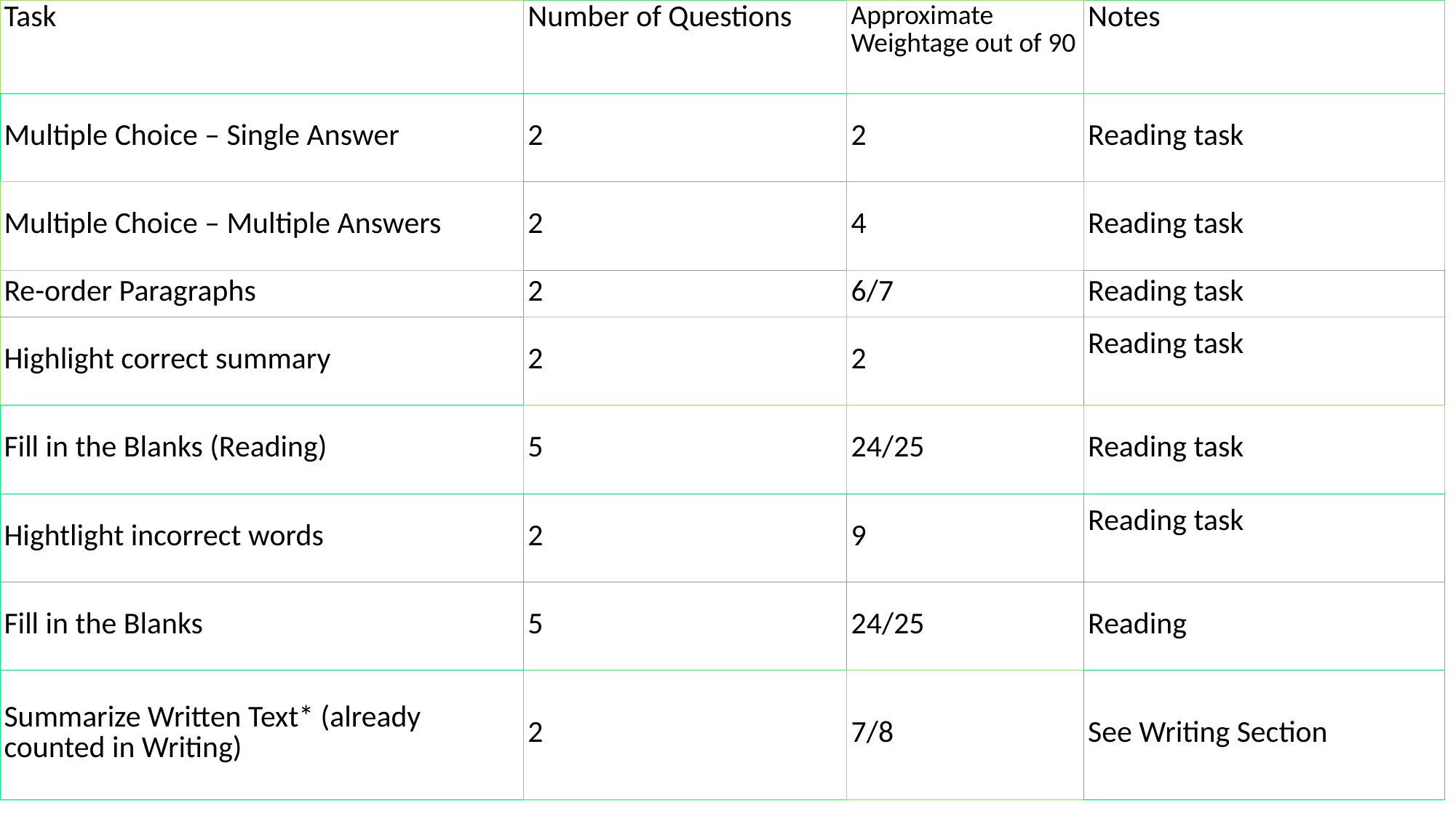

| Task | Number of Questions | Approximate Weightage out of 90 | Notes |
| --- | --- | --- | --- |
| Multiple Choice – Single Answer | 2 | 2 | Reading task |
| Multiple Choice – Multiple Answers | 2 | 4 | Reading task |
| Re-order Paragraphs | 2 | 6/7 | Reading task |
| Highlight correct summary | 2 | 2 | Reading task |
| Fill in the Blanks (Reading) | 5 | 24/25 | Reading task |
| Hightlight incorrect words | 2 | 9 | Reading task |
| Fill in the Blanks | 5 | 24/25 | Reading |
| Summarize Written Text\* (already counted in Writing) | 2 | 7/8 | See Writing Section |